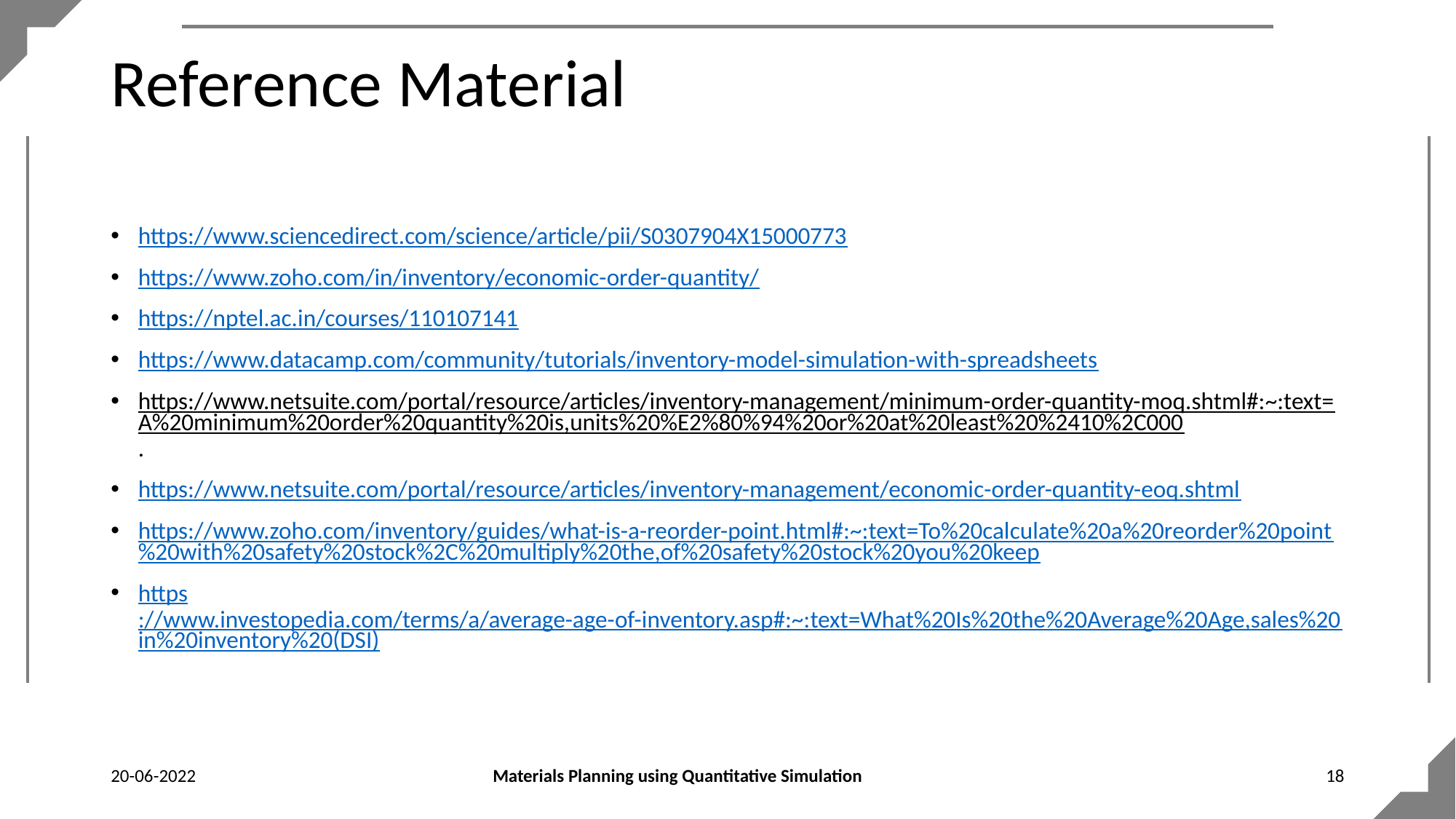

# Reference Material
https://www.sciencedirect.com/science/article/pii/S0307904X15000773
https://www.zoho.com/in/inventory/economic-order-quantity/
https://nptel.ac.in/courses/110107141
https://www.datacamp.com/community/tutorials/inventory-model-simulation-with-spreadsheets
https://www.netsuite.com/portal/resource/articles/inventory-management/minimum-order-quantity-moq.shtml#:~:text=A%20minimum%20order%20quantity%20is,units%20%E2%80%94%20or%20at%20least%20%2410%2C000.
https://www.netsuite.com/portal/resource/articles/inventory-management/economic-order-quantity-eoq.shtml
https://www.zoho.com/inventory/guides/what-is-a-reorder-point.html#:~:text=To%20calculate%20a%20reorder%20point%20with%20safety%20stock%2C%20multiply%20the,of%20safety%20stock%20you%20keep
https://www.investopedia.com/terms/a/average-age-of-inventory.asp#:~:text=What%20Is%20the%20Average%20Age,sales%20in%20inventory%20(DSI)

20-06-2022
Materials Planning using Quantitative Simulation
18